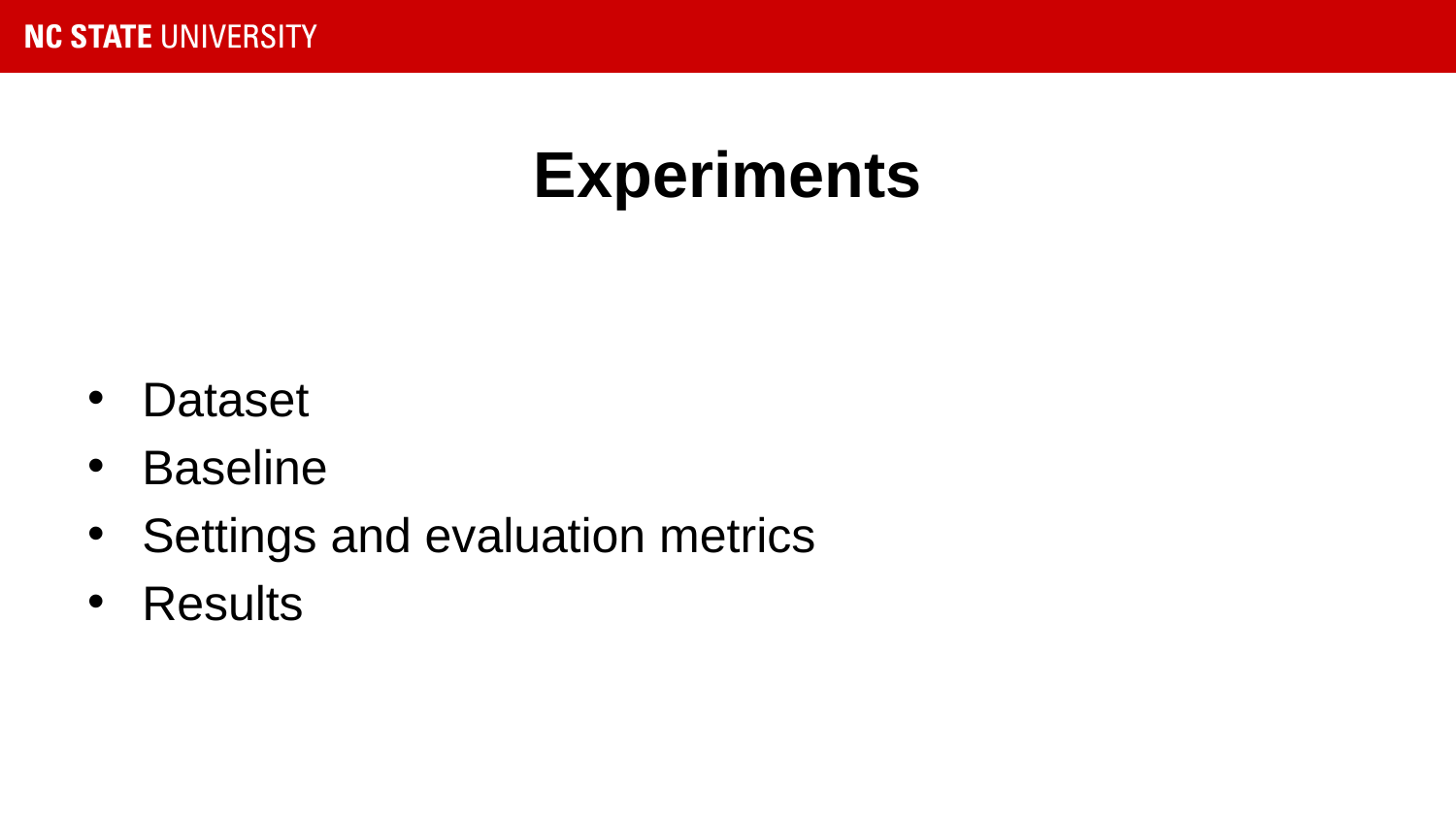

# Experiments
Dataset
Baseline
Settings and evaluation metrics
Results